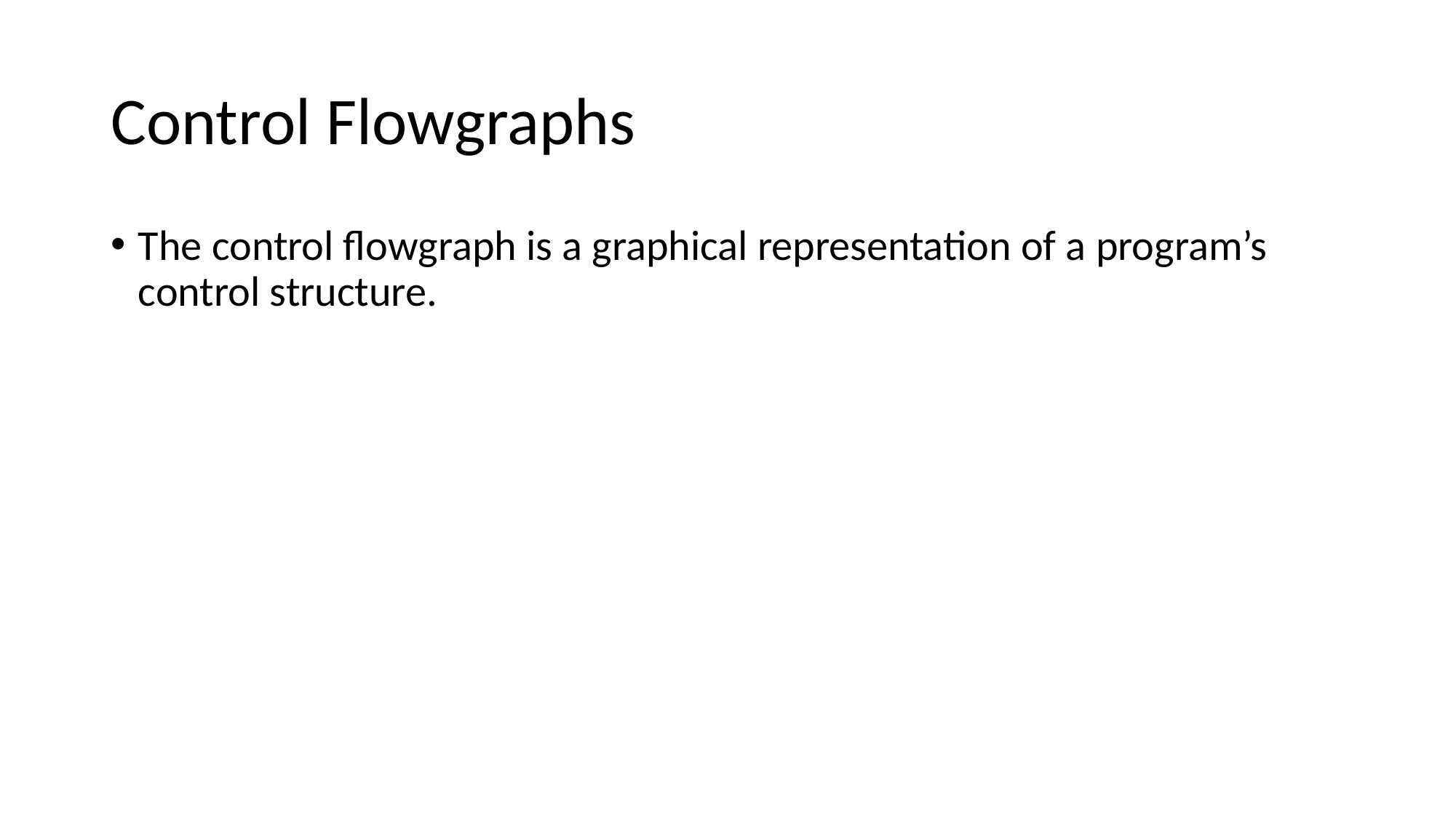

# Control Flowgraphs
The control flowgraph is a graphical representation of a program’s control structure.